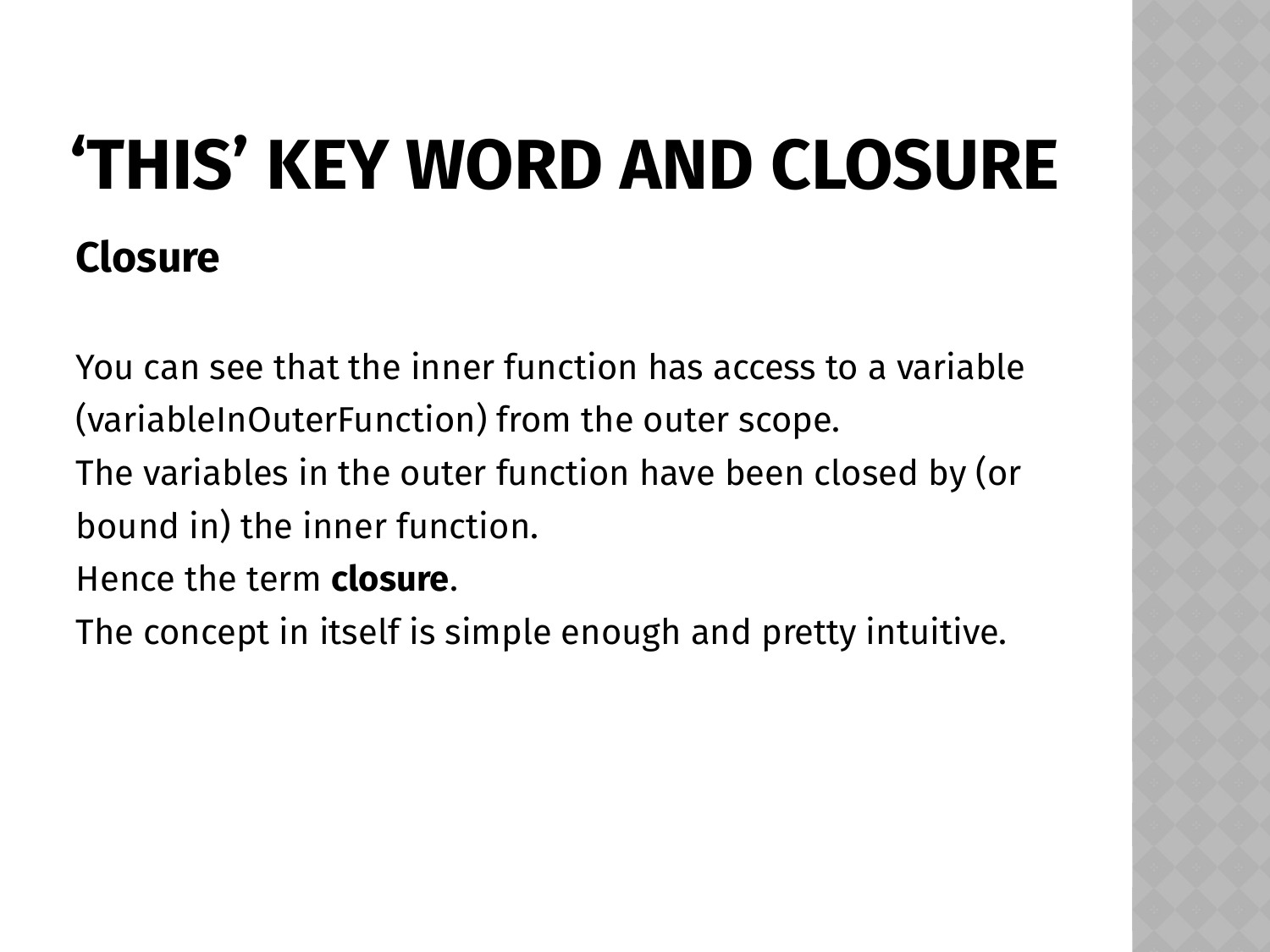

# ‘This’ key word and Closure
Closure

You can see that the inner function has access to a variable
(variableInOuterFunction) from the outer scope.
The variables in the outer function have been closed by (or
bound in) the inner function.
Hence the term closure.
The concept in itself is simple enough and pretty intuitive.